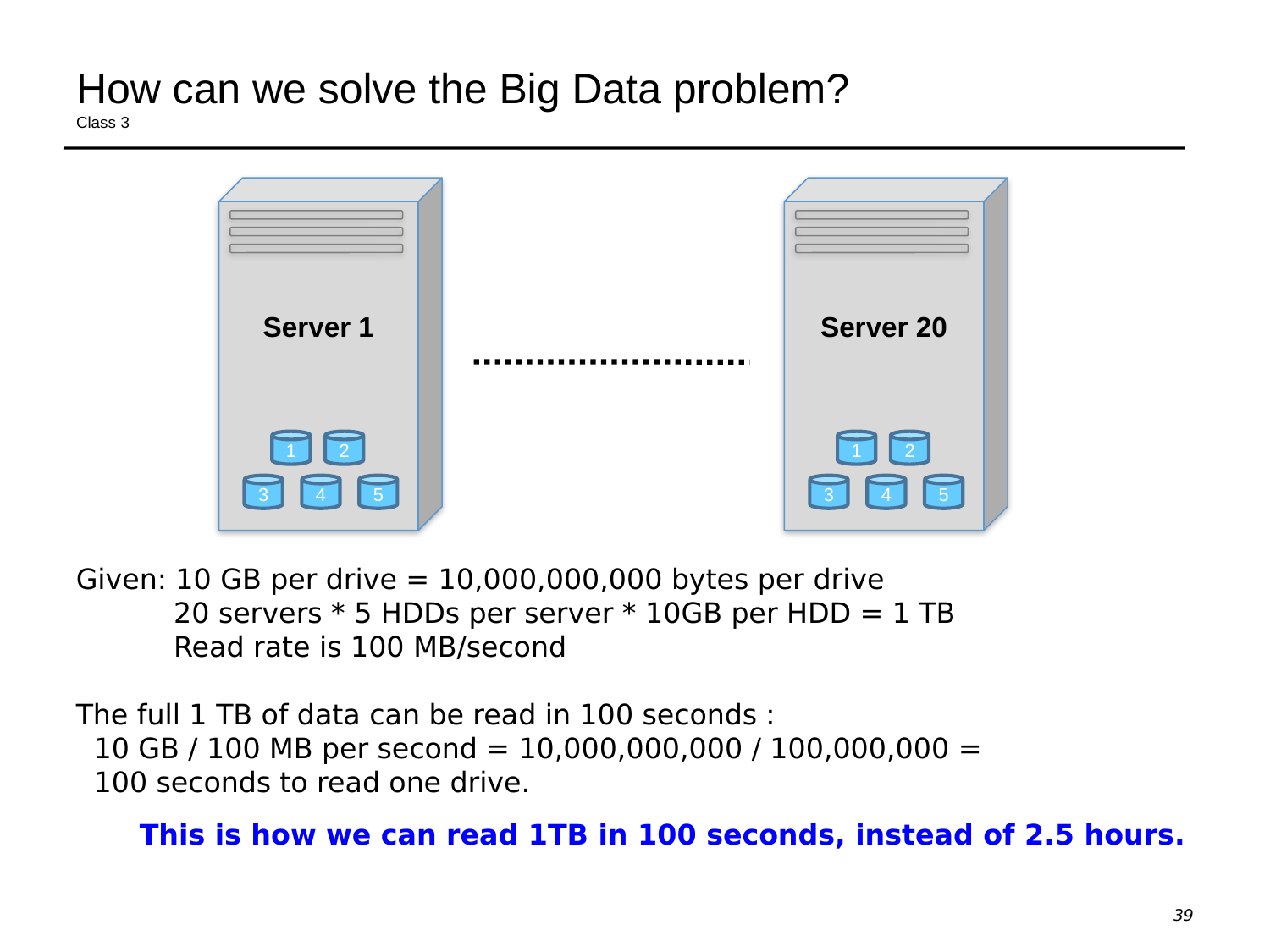

# How can we solve the Big Data problem? Class 3

Server 1

1
2
3
4
5

Server 20

1
2
3
4
5

Given: 10 GB per drive = 10,000,000,000 bytes per drive
           20 servers * 5 HDDs per server * 10GB per HDD = 1 TB
           Read rate is 100 MB/second

The full 1 TB of data can be read in 100 seconds :
  10 GB / 100 MB per second = 10,000,000,000 / 100,000,000 =
  100 seconds to read one drive.

This is how we can read 1TB in 100 seconds, instead of 2.5 hours.
39